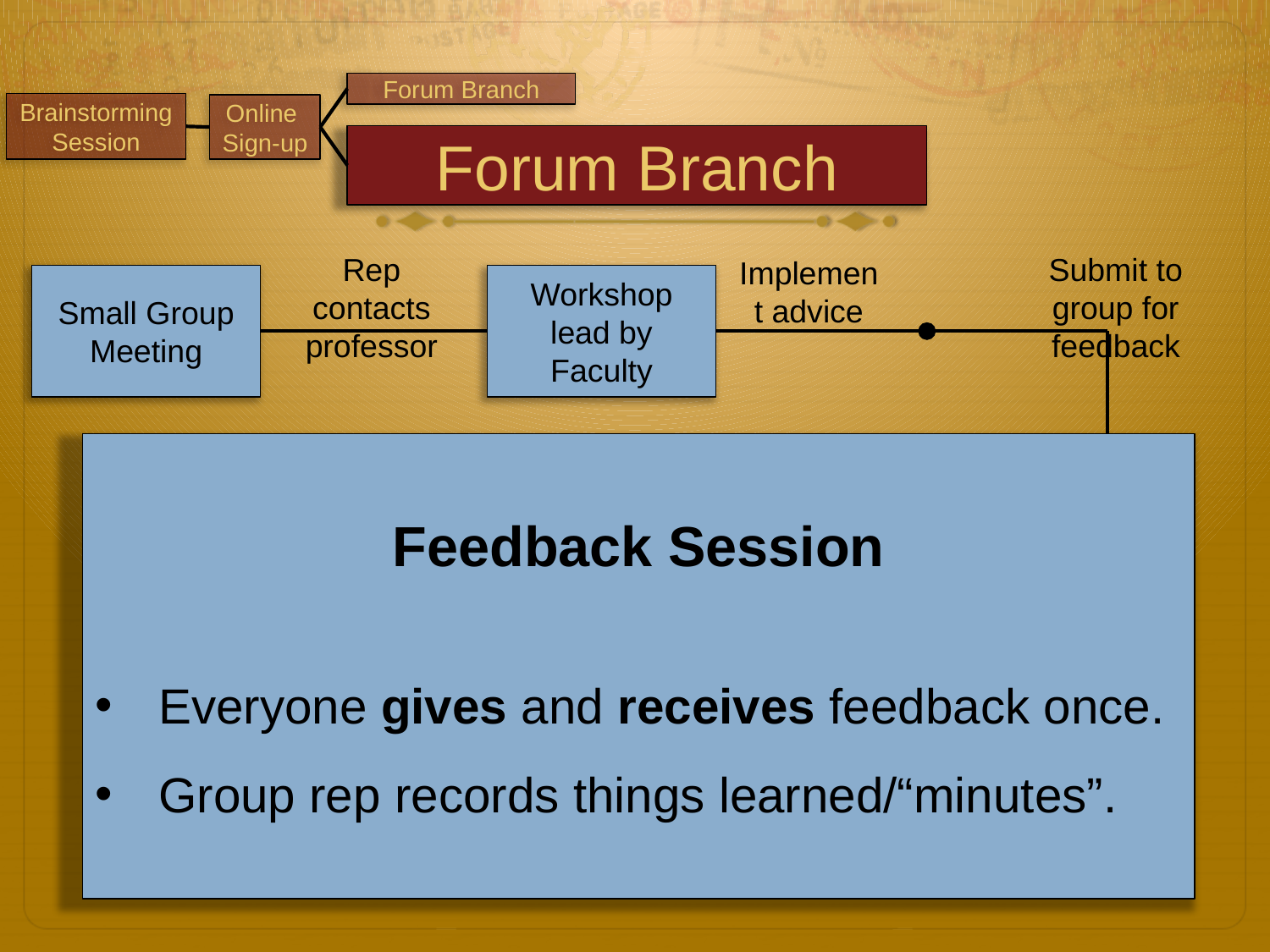

Forum Branch
Brainstorming Session
Online
Sign-up
Forum Branch
Rep contacts professor
Submit to group for feedback
Implement advice
Small Group Meeting
Workshop lead by Faculty
Feedback Session

Everyone gives and receives feedback once.
Group rep records things learned/“minutes”.